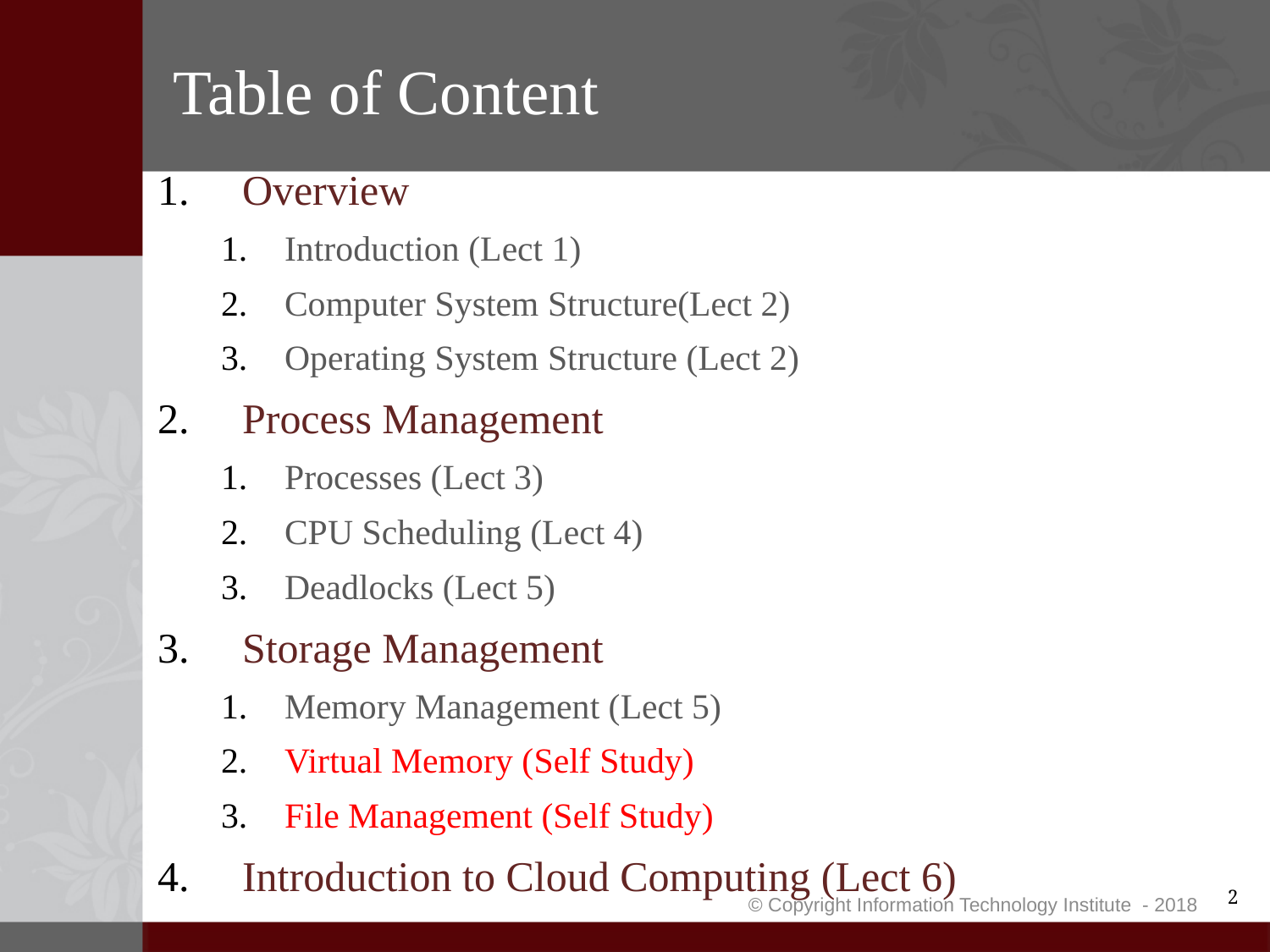

# Table of Content
Overview
Introduction (Lect 1)
Computer System Structure(Lect 2)
Operating System Structure (Lect 2)
Process Management
Processes (Lect 3)
CPU Scheduling (Lect 4)
Deadlocks (Lect 5)
Storage Management
Memory Management (Lect 5)
Virtual Memory (Self Study)
File Management (Self Study)
Introduction to Cloud Computing (Lect 6)